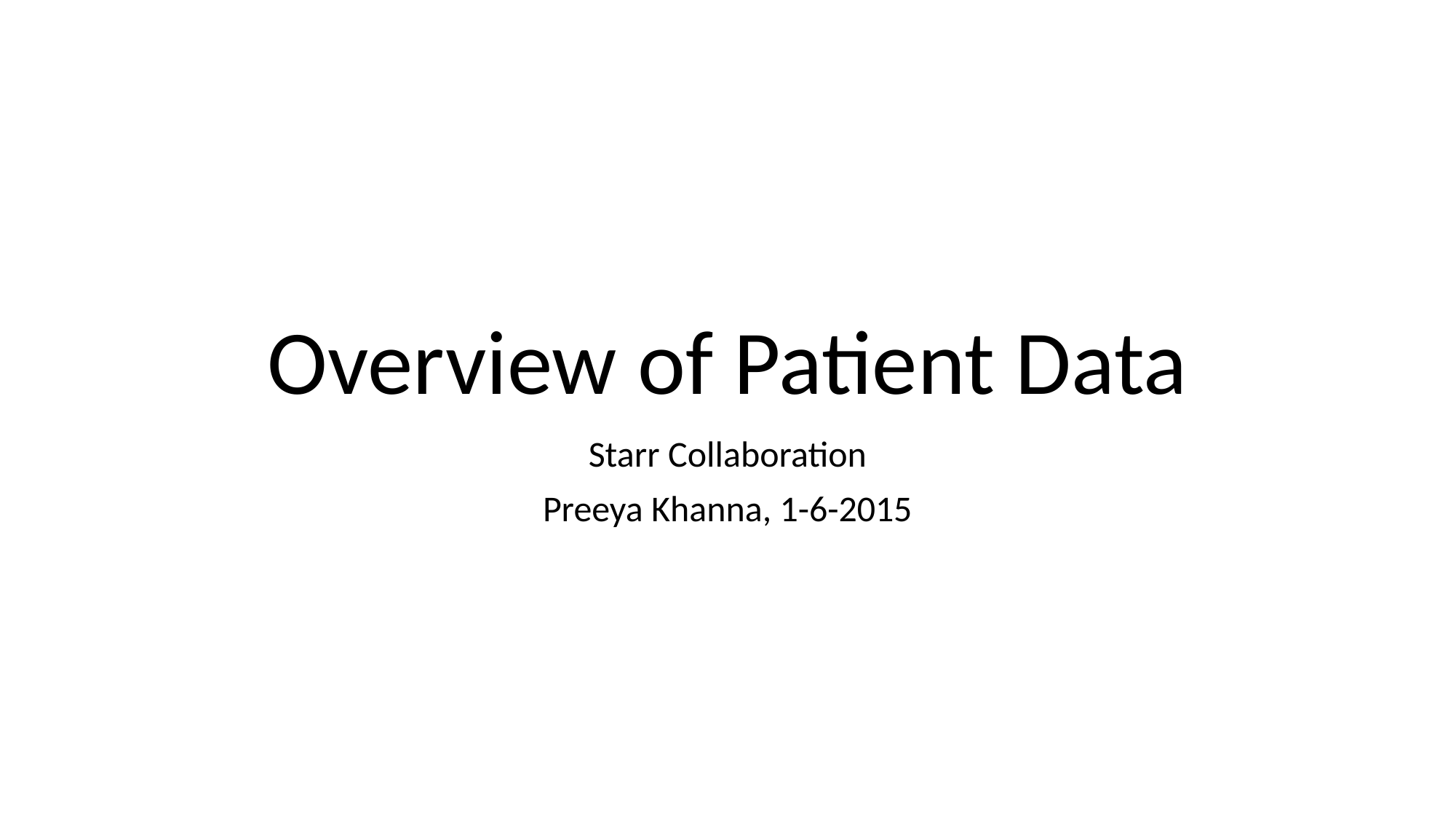

# Overview of Patient Data
Starr Collaboration
Preeya Khanna, 1-6-2015